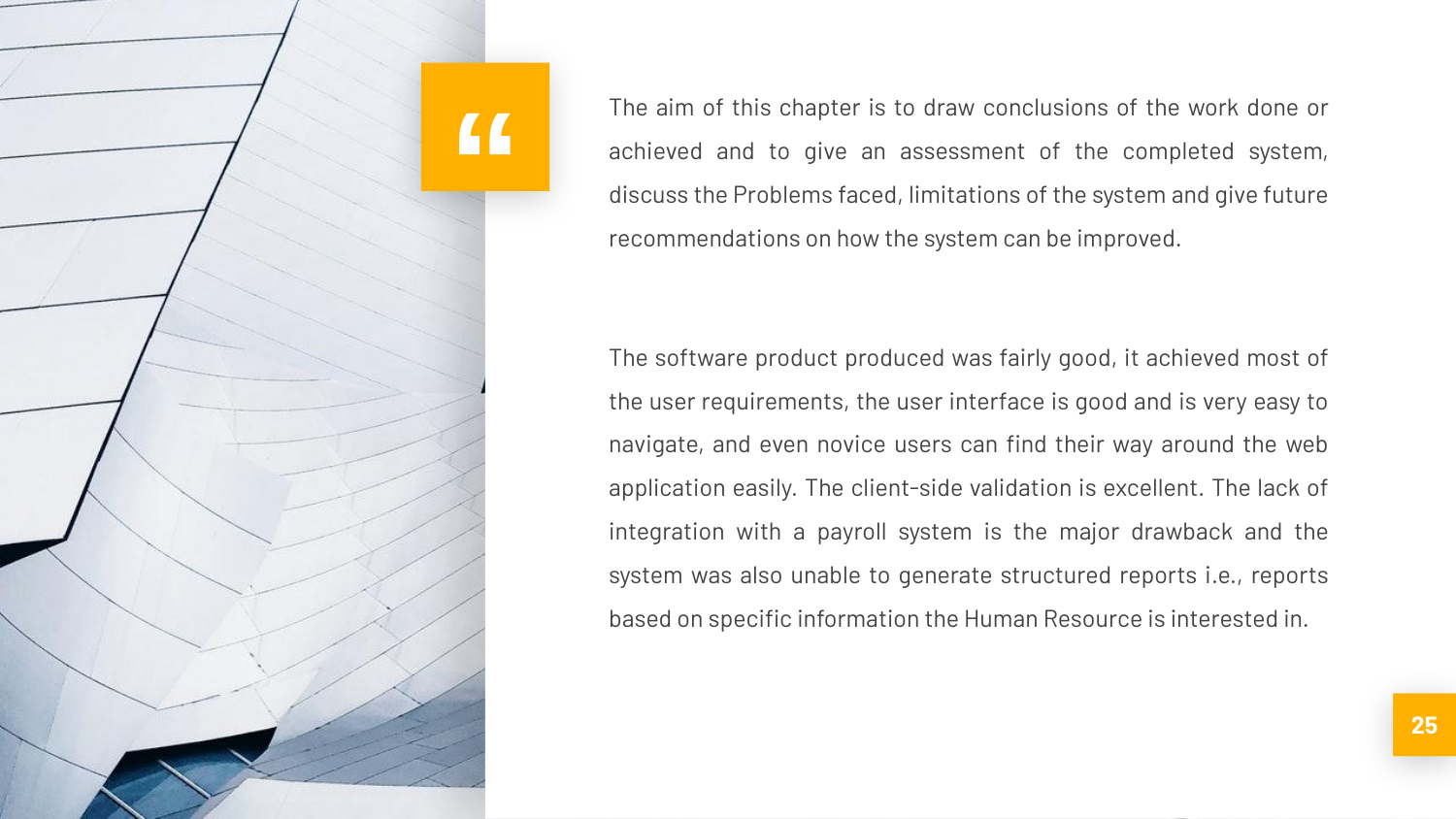

The aim of this chapter is to draw conclusions of the work done or achieved and to give an assessment of the completed system, discuss the Problems faced, limitations of the system and give future recommendations on how the system can be improved.

The software product produced was fairly good, it achieved most of the user requirements, the user interface is good and is very easy to navigate, and even novice users can find their way around the web application easily. The client-side validation is excellent. The lack of integration with a payroll system is the major drawback and the system was also unable to generate structured reports i.e., reports based on specific information the Human Resource is interested in.

25